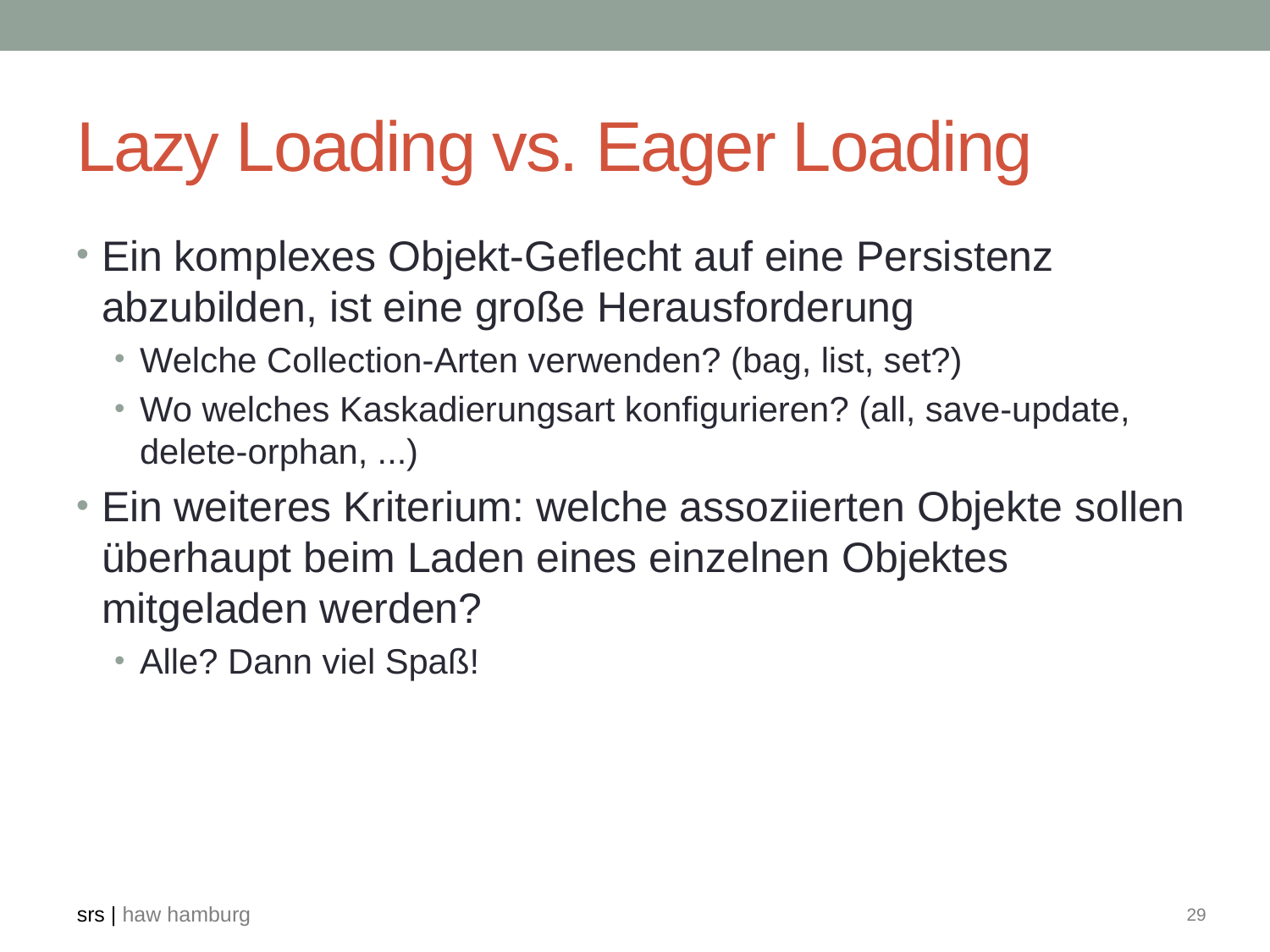

# Lazy Loading vs. Eager Loading
Ein komplexes Objekt-Geflecht auf eine Persistenz abzubilden, ist eine große Herausforderung
Welche Collection-Arten verwenden? (bag, list, set?)
Wo welches Kaskadierungsart konfigurieren? (all, save-update, delete-orphan, ...)
Ein weiteres Kriterium: welche assoziierten Objekte sollen überhaupt beim Laden eines einzelnen Objektes mitgeladen werden?
Alle? Dann viel Spaß!